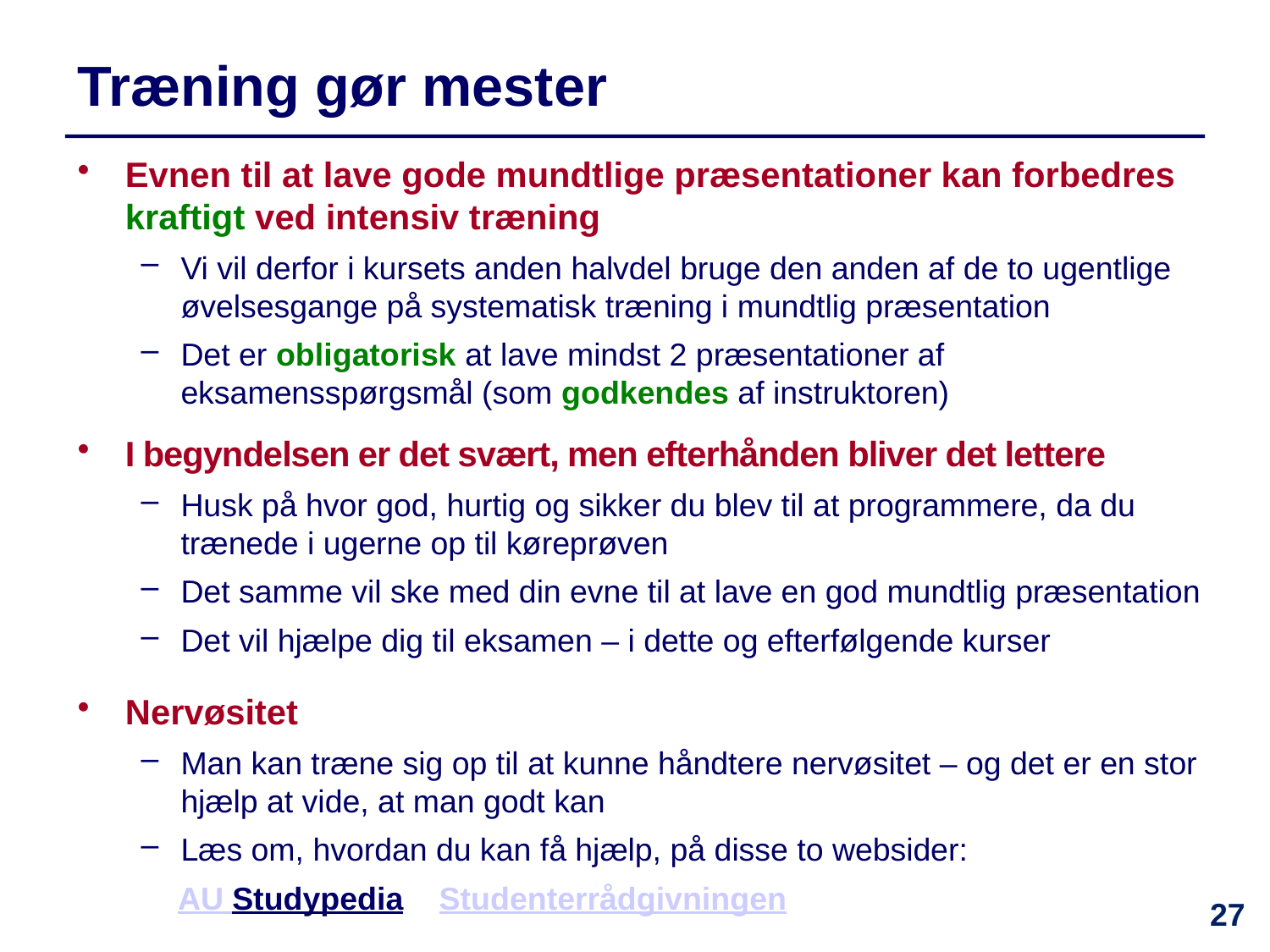

# Træning gør mester
Evnen til at lave gode mundtlige præsentationer kan forbedres kraftigt ved intensiv træning
Vi vil derfor i kursets anden halvdel bruge den anden af de to ugentlige øvelsesgange på systematisk træning i mundtlig præsentation
Det er obligatorisk at lave mindst 2 præsentationer af eksamensspørgsmål (som godkendes af instruktoren)
I begyndelsen er det svært, men efterhånden bliver det lettere
Husk på hvor god, hurtig og sikker du blev til at programmere, da du trænede i ugerne op til køreprøven
Det samme vil ske med din evne til at lave en god mundtlig præsentation
Det vil hjælpe dig til eksamen – i dette og efterfølgende kurser
Nervøsitet
Man kan træne sig op til at kunne håndtere nervøsitet – og det er en stor hjælp at vide, at man godt kan
Læs om, hvordan du kan få hjælp, på disse to websider:
AU Studypedia    Studenterrådgivningen
27